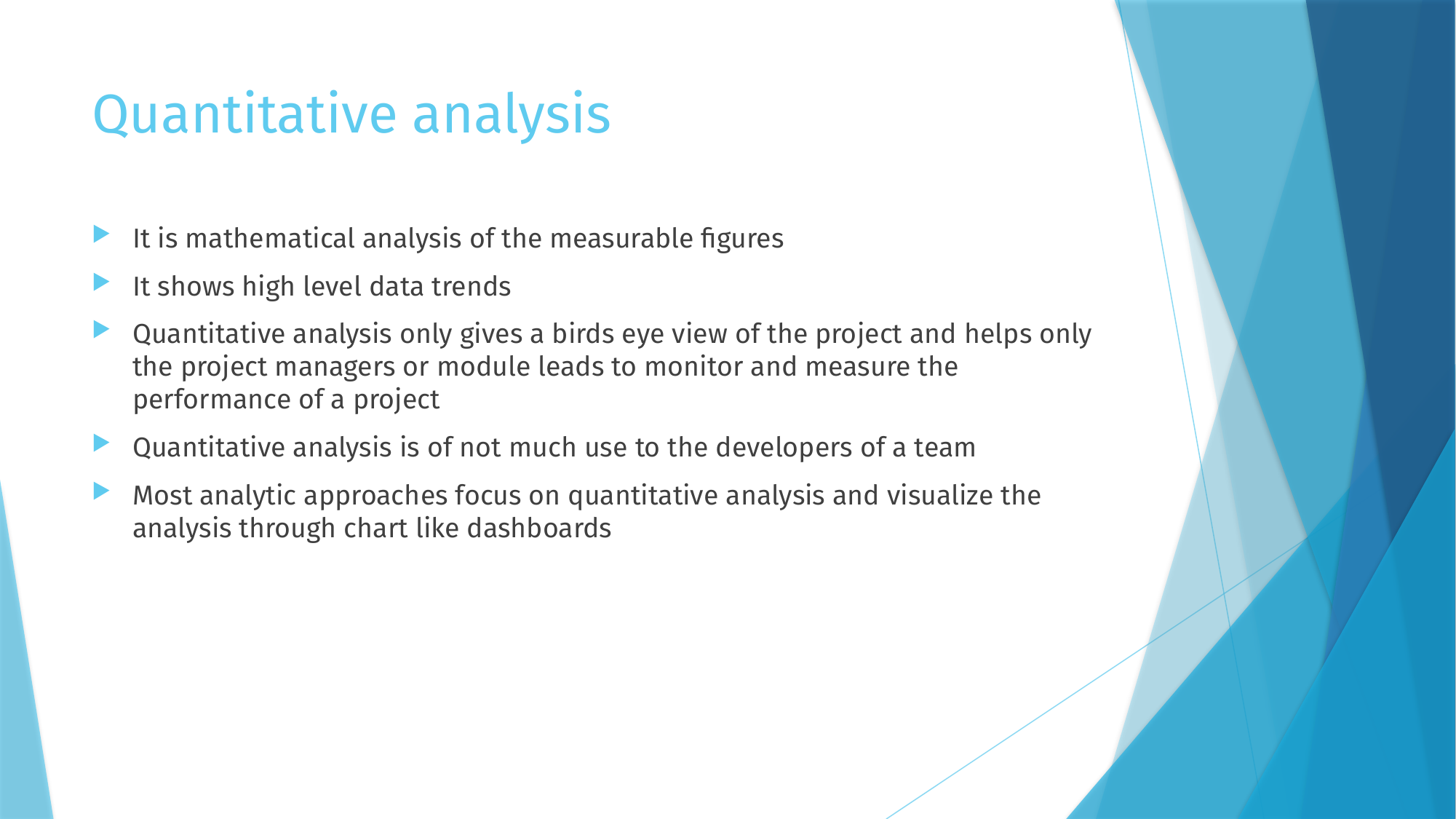

# Quantitative analysis
It is mathematical analysis of the measurable figures
It shows high level data trends
Quantitative analysis only gives a birds eye view of the project and helps only the project managers or module leads to monitor and measure the performance of a project
Quantitative analysis is of not much use to the developers of a team
Most analytic approaches focus on quantitative analysis and visualize the analysis through chart like dashboards